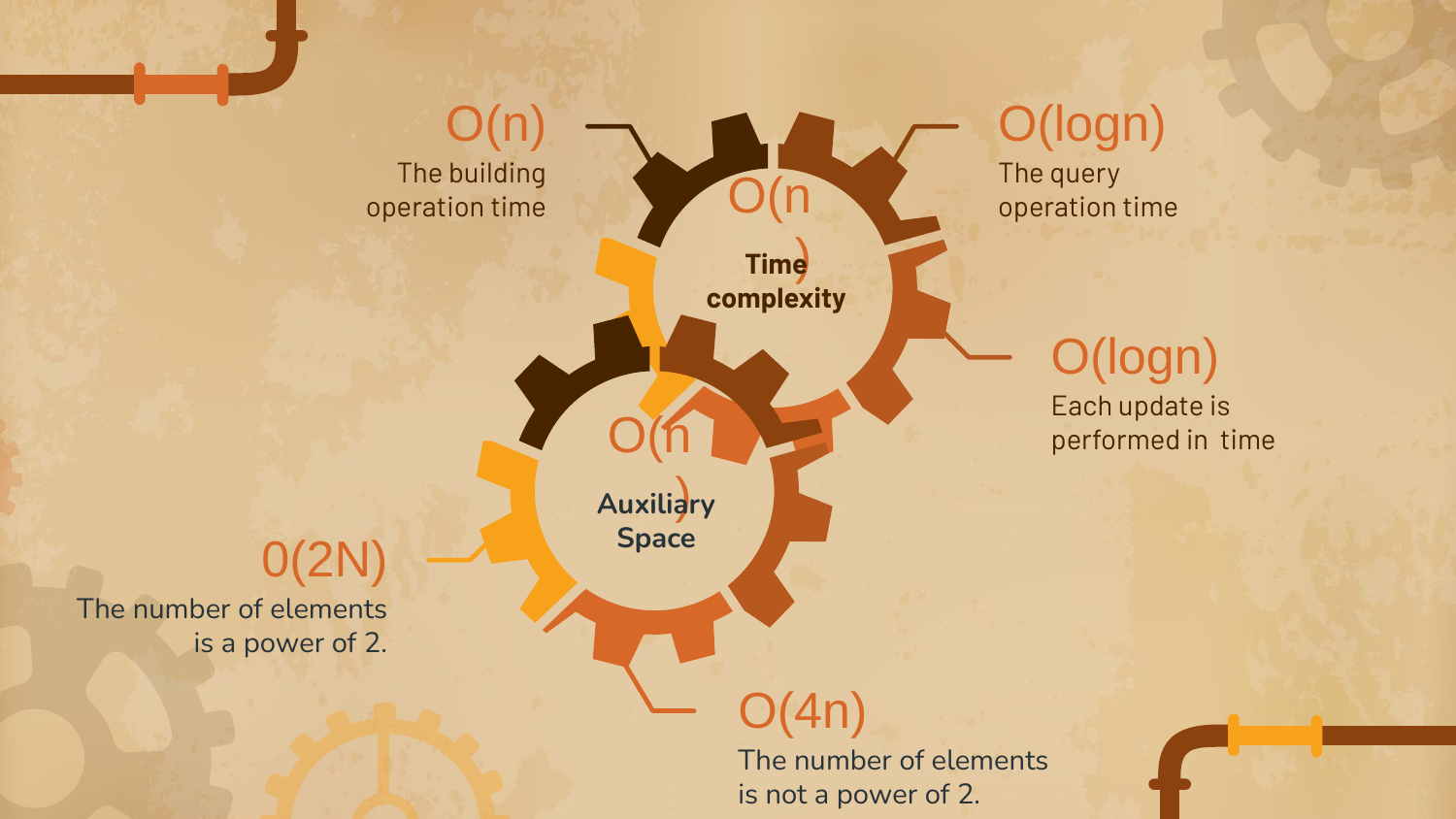

O(logn)
O(n)

The building operation time
The query operation time
O(n)
Time complexity

O(logn)

Each update is performed in  time

O(n)

Auxiliary Space
0(2N)

The number of elements is a power of 2.

O(4n)
The number of elements is not a power of 2.